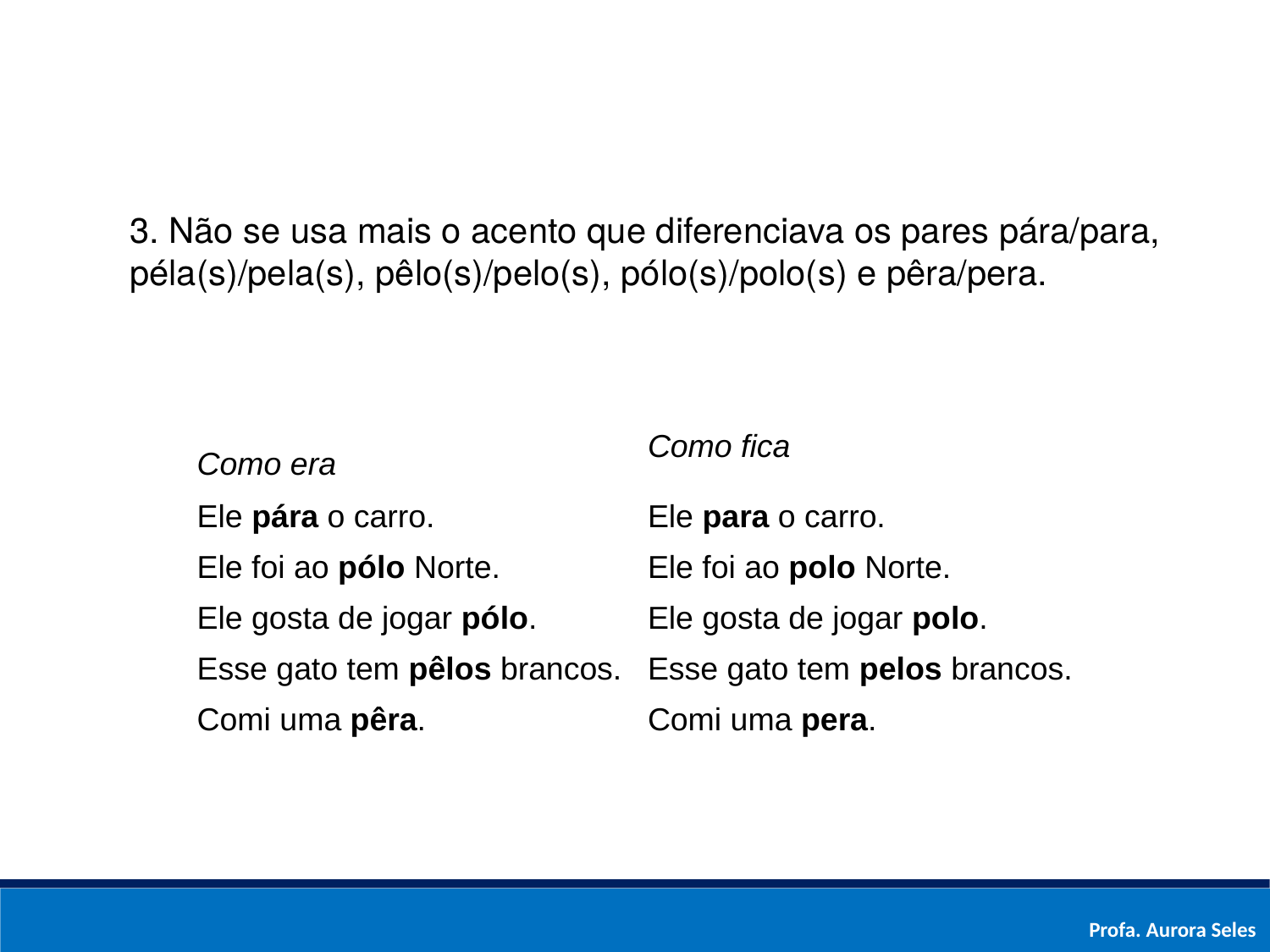

3. Não se usa mais o acento que diferenciava os pares pára/para, péla(s)/pela(s), pêlo(s)/pelo(s), pólo(s)/polo(s) e pêra/pera.
| Como era | Como fica |
| --- | --- |
| Ele pára o carro. | Ele para o carro. |
| Ele foi ao pólo Norte. | Ele foi ao polo Norte. |
| Ele gosta de jogar pólo. | Ele gosta de jogar polo. |
| Esse gato tem pêlos brancos. | Esse gato tem pelos brancos. |
| Comi uma pêra. | Comi uma pera. |
Profa. Aurora Seles